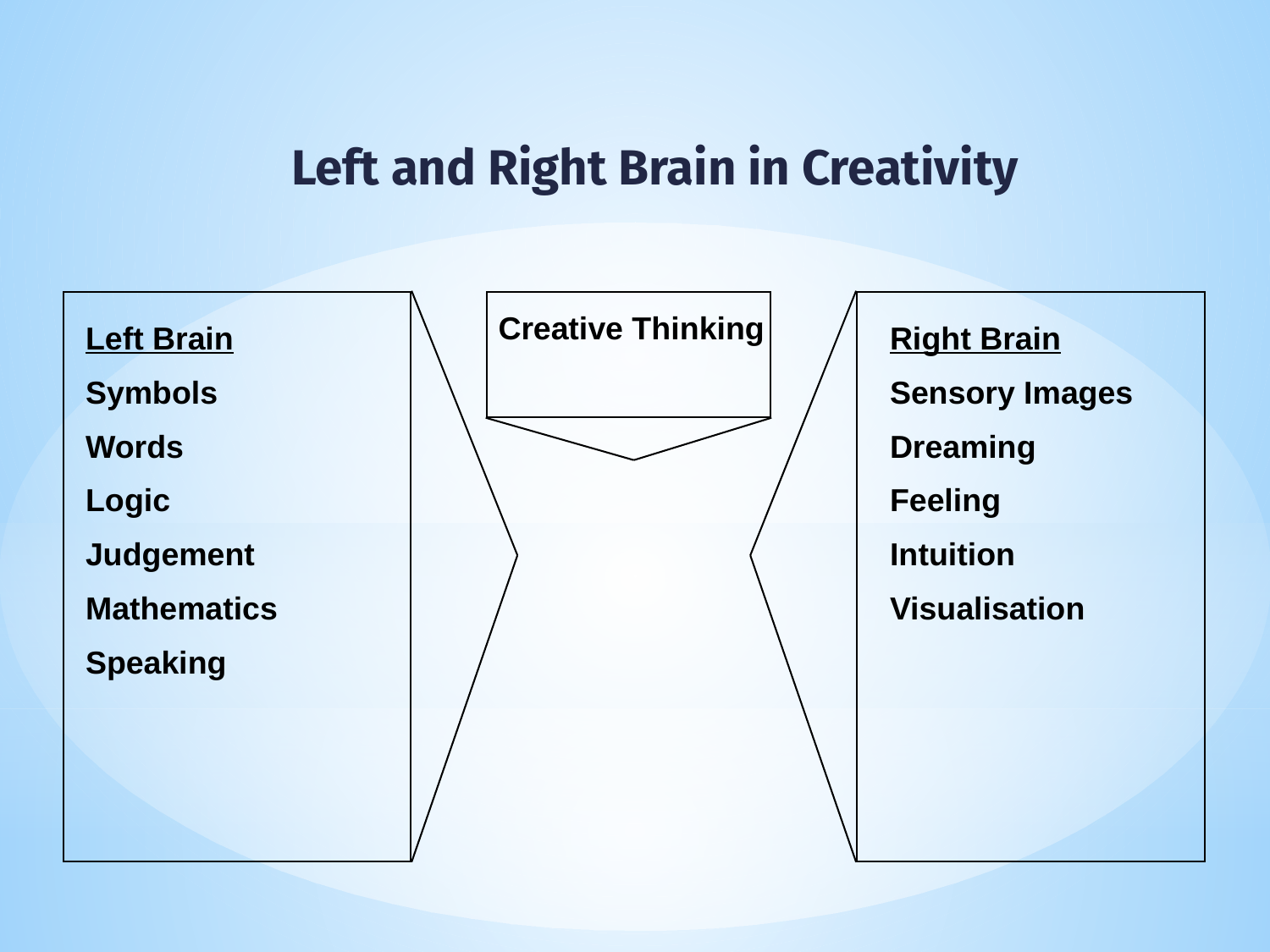

Left and Right Brain in Creativity

Creative Thinking
Left Brain
Symbols
Words
Logic
Judgement
Mathematics
Speaking
Right Brain
Sensory Images
Dreaming
Feeling
Intuition
Visualisation